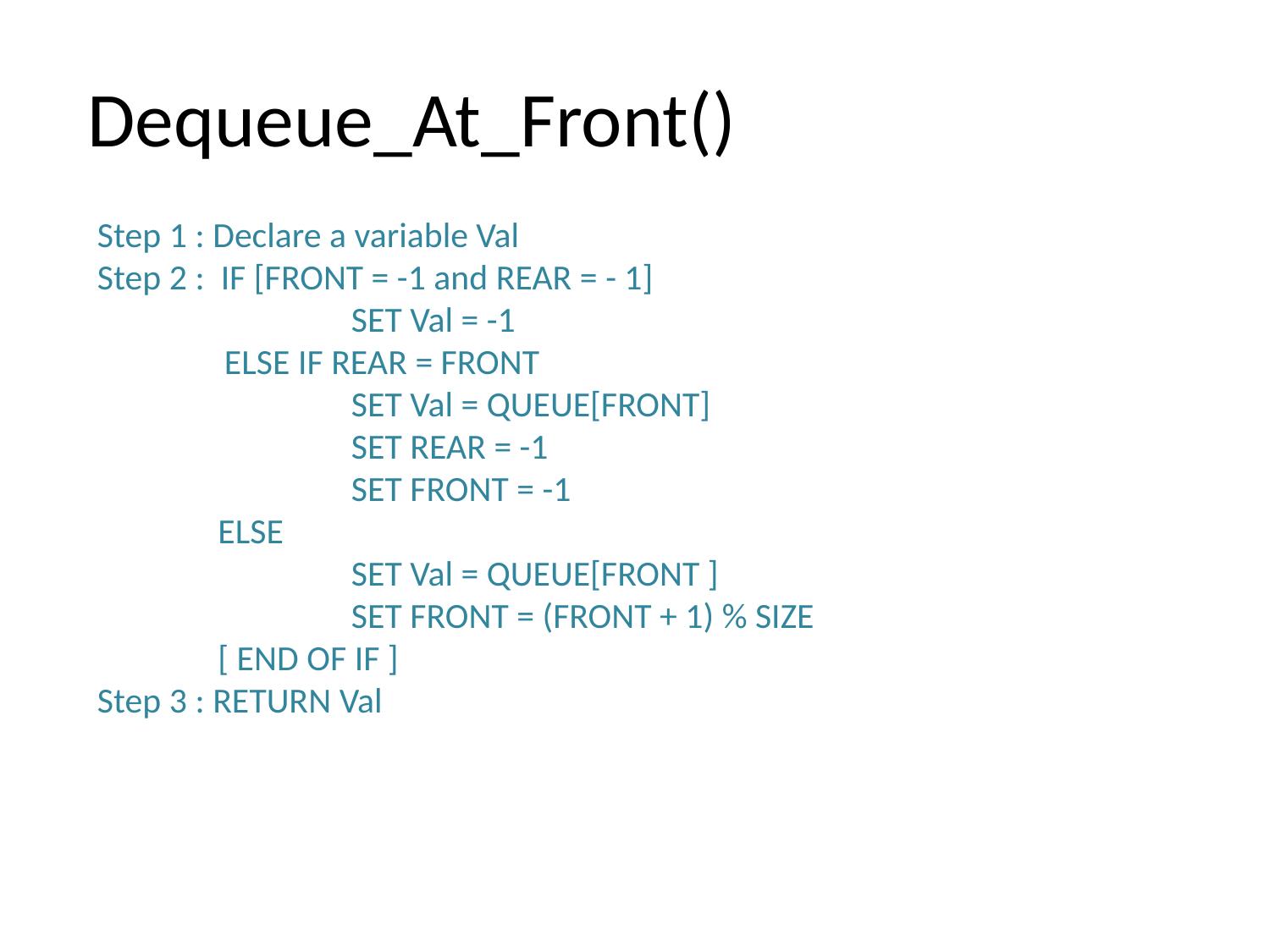

Dequeue_At_Front()
Step 1 : Declare a variable Val
Step 2 :  IF [FRONT = -1 and REAR = - 1]
		SET Val = -1
	ELSE IF REAR = FRONT
		SET Val = QUEUE[FRONT]
		SET REAR = -1
		SET FRONT = -1
               ELSE
		SET Val = QUEUE[FRONT ]
		SET FRONT = (FRONT + 1) % SIZE
               [ END OF IF ]
Step 3 : RETURN Val